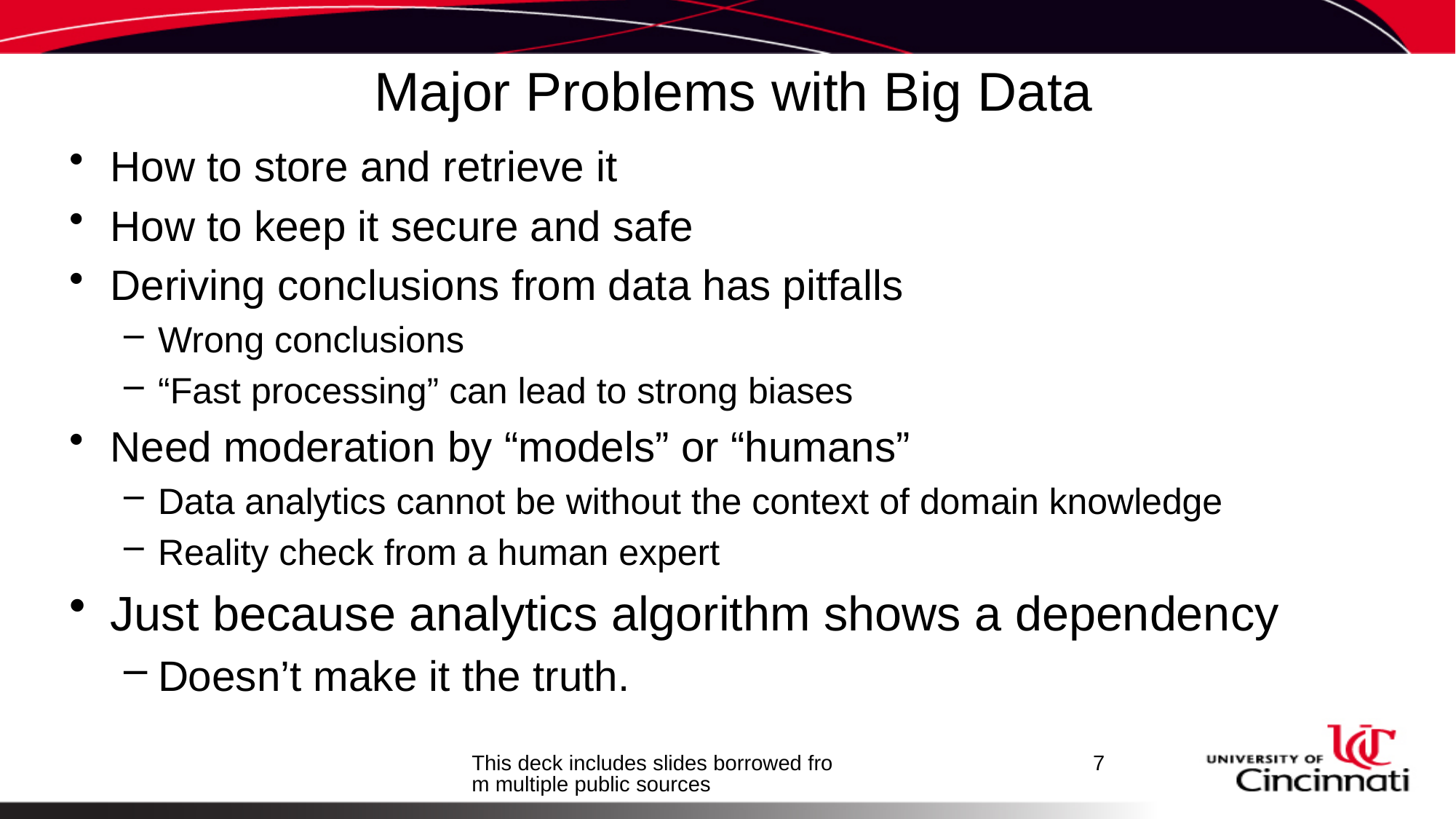

# Major Problems with Big Data
How to store and retrieve it
How to keep it secure and safe
Deriving conclusions from data has pitfalls
Wrong conclusions
“Fast processing” can lead to strong biases
Need moderation by “models” or “humans”
Data analytics cannot be without the context of domain knowledge
Reality check from a human expert
Just because analytics algorithm shows a dependency
Doesn’t make it the truth.

This deck includes slides borrowed from multiple public sources
7